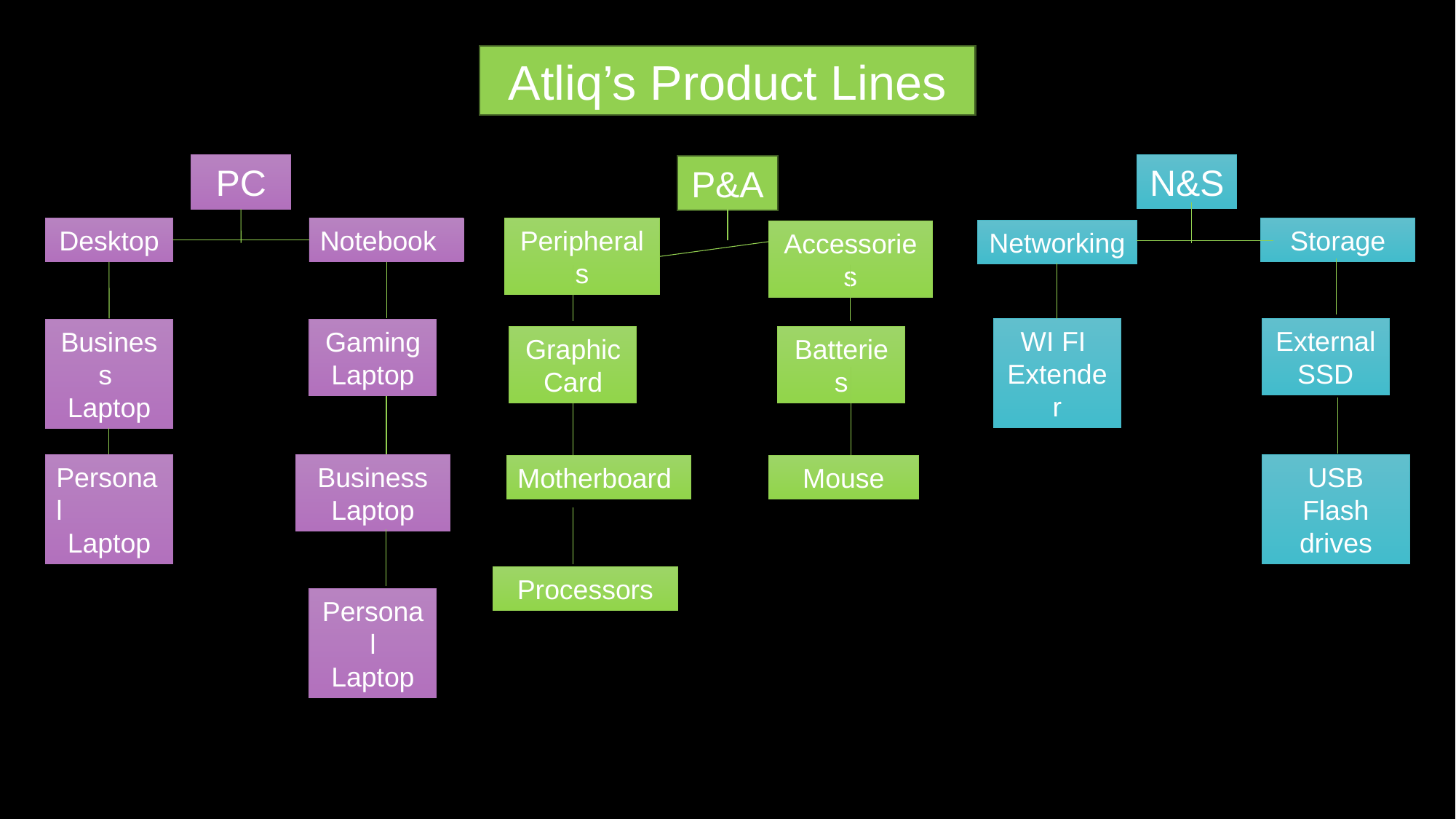

Atliq’s Product Lines
N&S
PC
P&A
Desktop
Notebook
Peripherals
Storage
Networking
Accessories
WI FI
Extender
External
SSD
Business
Laptop
Gaming
Laptop
Batteries
Graphic
Card
Personal
Laptop
Business Laptop
USB Flash
drives
Motherboard
Mouse
Processors
Personal
Laptop